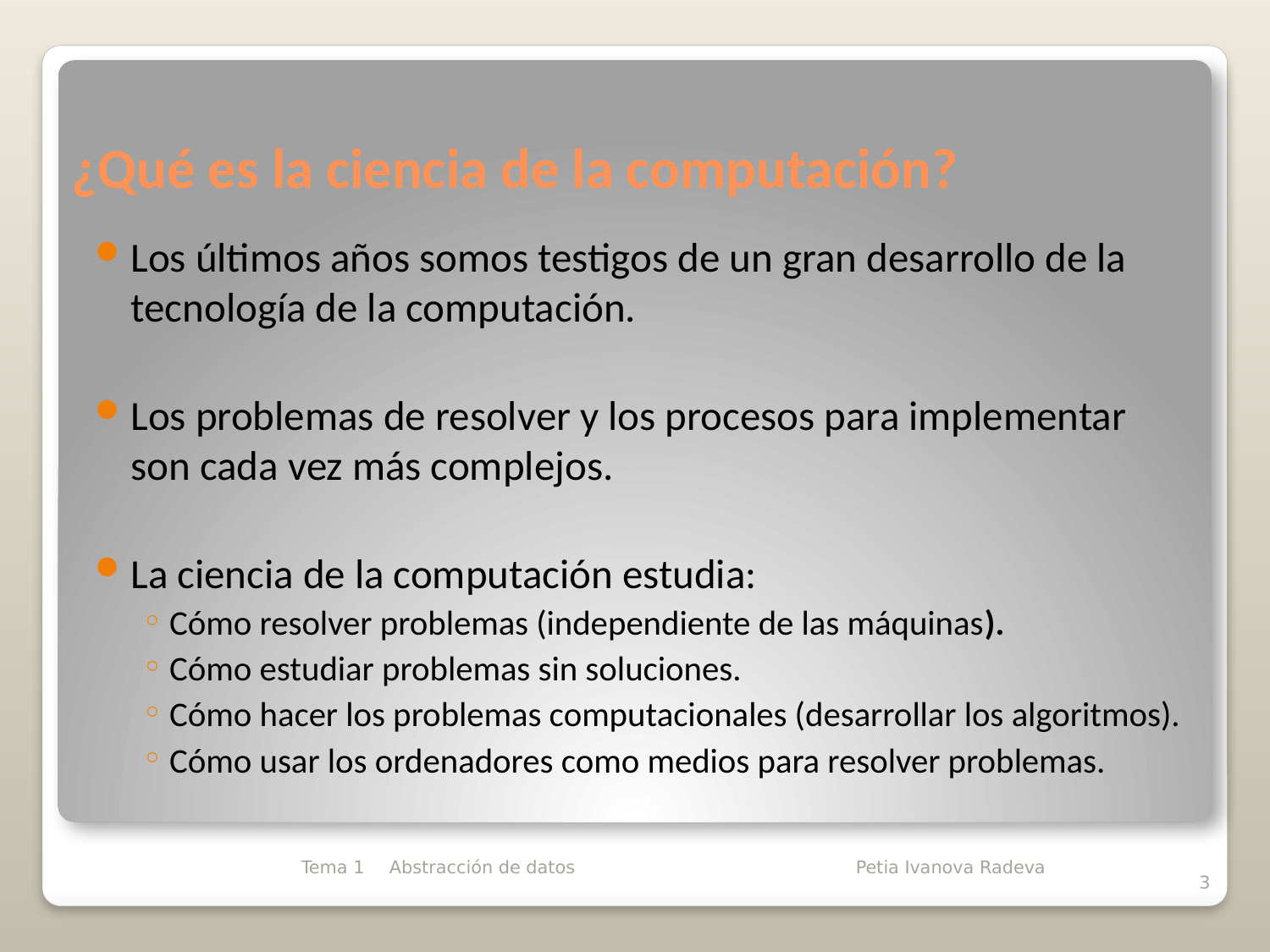

# ¿Qué es la ciencia de la computación?
Los últimos años somos testigos de un gran desarrollo de la tecnología de la computación.

Los problemas de resolver y los procesos para implementar son cada vez más complejos.

La ciencia de la computación estudia:
Cómo resolver problemas (independiente de las máquinas).
Cómo estudiar problemas sin soluciones.
Cómo hacer los problemas computacionales (desarrollar los algoritmos).
Cómo usar los ordenadores como medios para resolver problemas.

Tema 1
Abstracción de datos
3